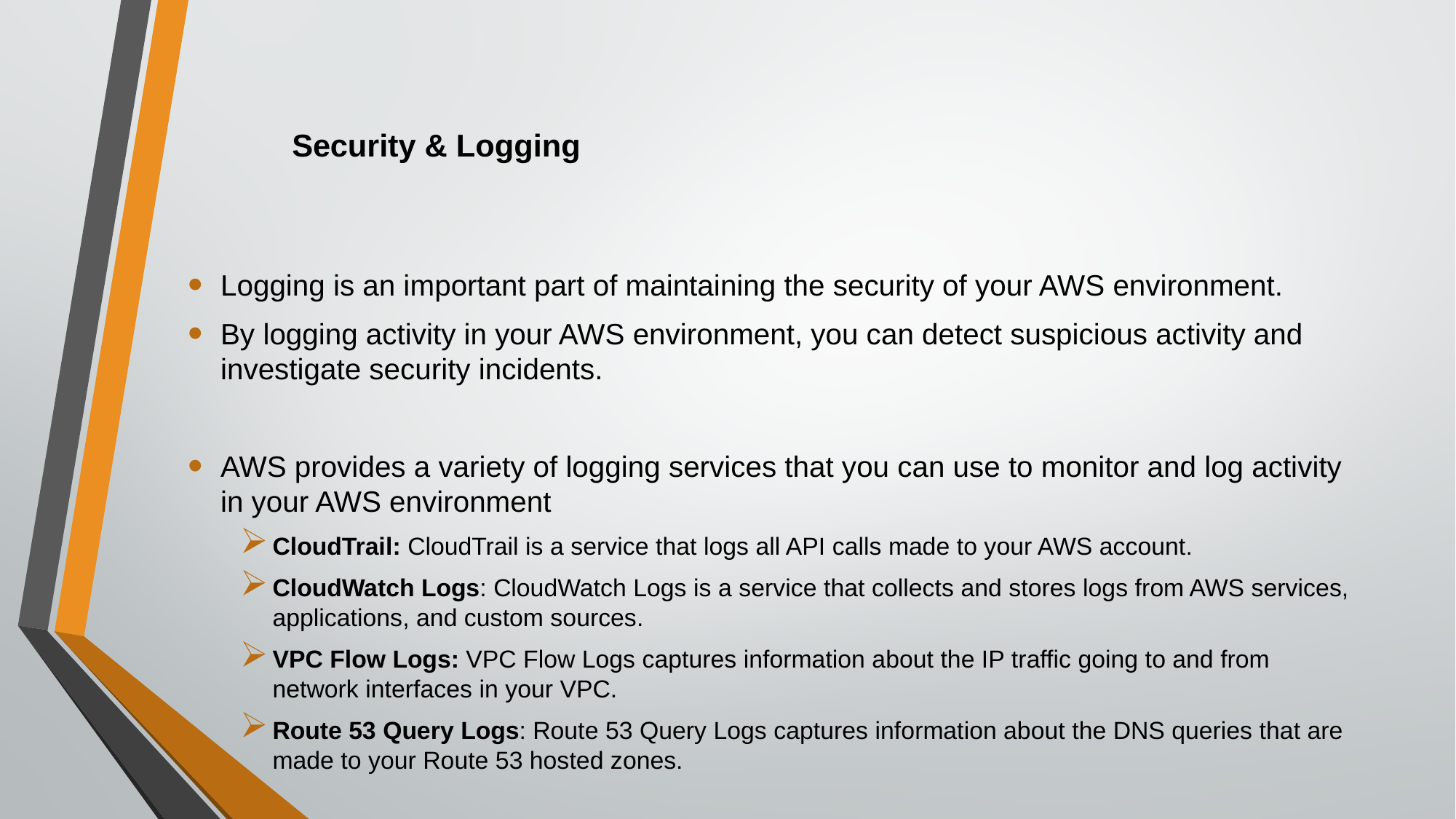

# Security & Logging
Logging is an important part of maintaining the security of your AWS environment.
By logging activity in your AWS environment, you can detect suspicious activity and investigate security incidents.

AWS provides a variety of logging services that you can use to monitor and log activity in your AWS environment
CloudTrail: CloudTrail is a service that logs all API calls made to your AWS account.
CloudWatch Logs: CloudWatch Logs is a service that collects and stores logs from AWS services, applications, and custom sources.
VPC Flow Logs: VPC Flow Logs captures information about the IP traffic going to and from network interfaces in your VPC.
Route 53 Query Logs: Route 53 Query Logs captures information about the DNS queries that are made to your Route 53 hosted zones.